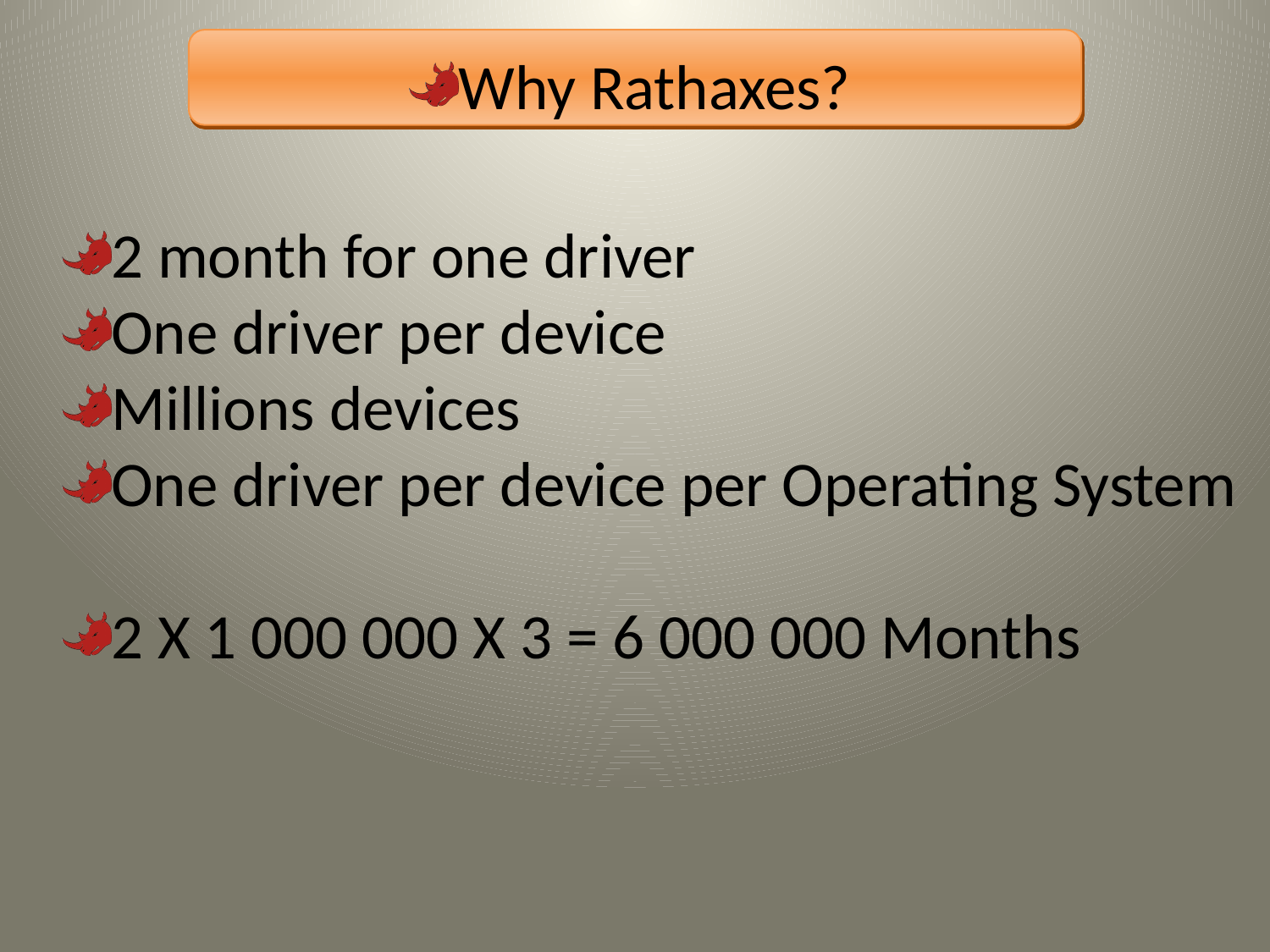

Why Rathaxes?
2 month for one driver
One driver per device
Millions devices
One driver per device per Operating System

2 X 1 000 000 X 3 = 6 000 000 Months